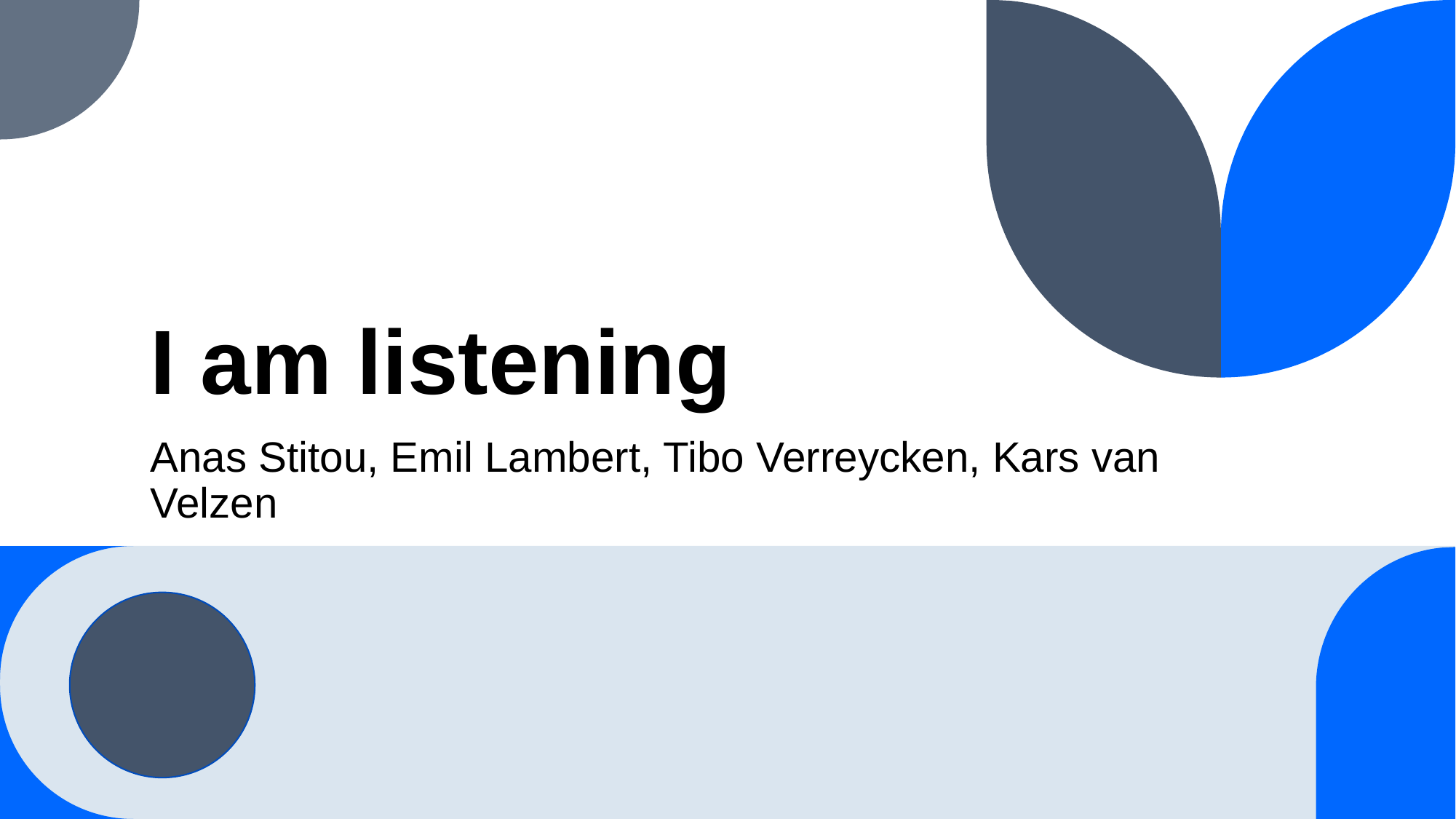

# I am listening
Anas Stitou, Emil Lambert, Tibo Verreycken, Kars van Velzen